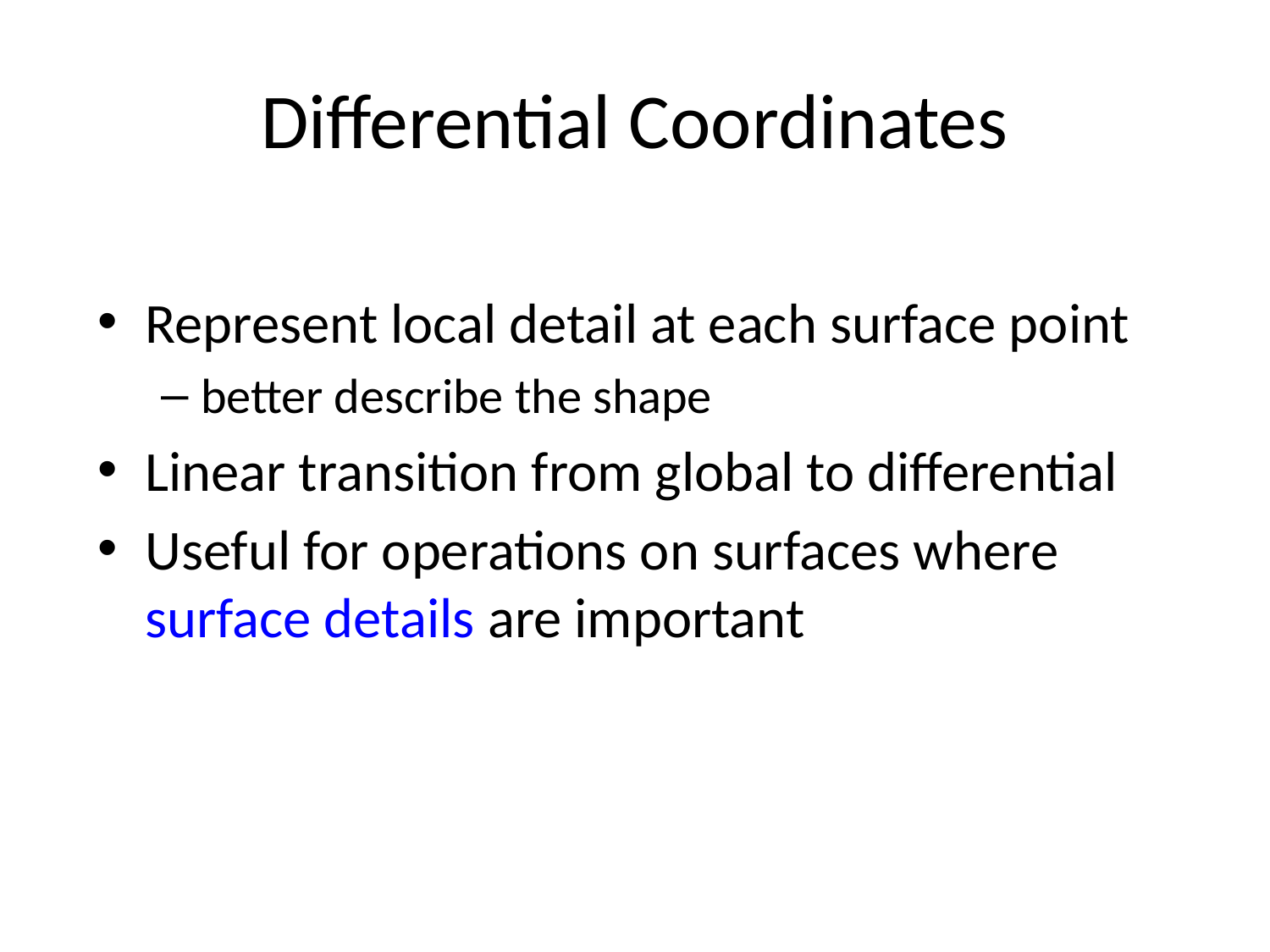

# Differential Coordinates
Represent local detail at each surface point
better describe the shape
Linear transition from global to differential
Useful for operations on surfaces where surface details are important